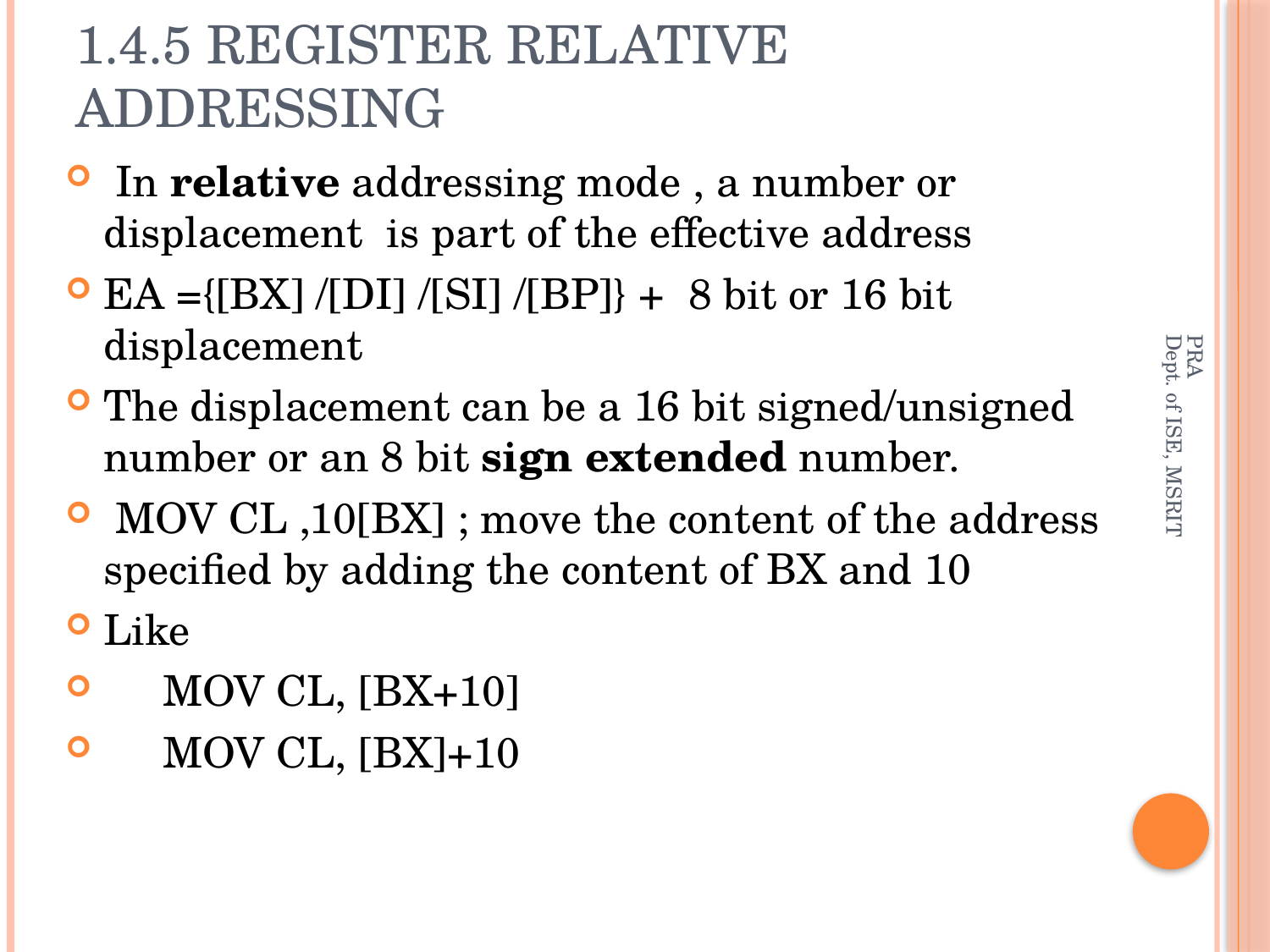

# 1.4.5 Register relative addressing
 In relative addressing mode , a number or displacement  is part of the effective address
EA ={[BX] /[DI] /[SI] /[BP]} +  8 bit or 16 bit displacement
The displacement can be a 16 bit signed/unsigned number or an 8 bit sign extended number.
 MOV CL ,10[BX] ; move the content of the address specified by adding the content of BX and 10
Like
     MOV CL, [BX+10]
     MOV CL, [BX]+10

PRA                                                             Dept. of ISE, MSRIT